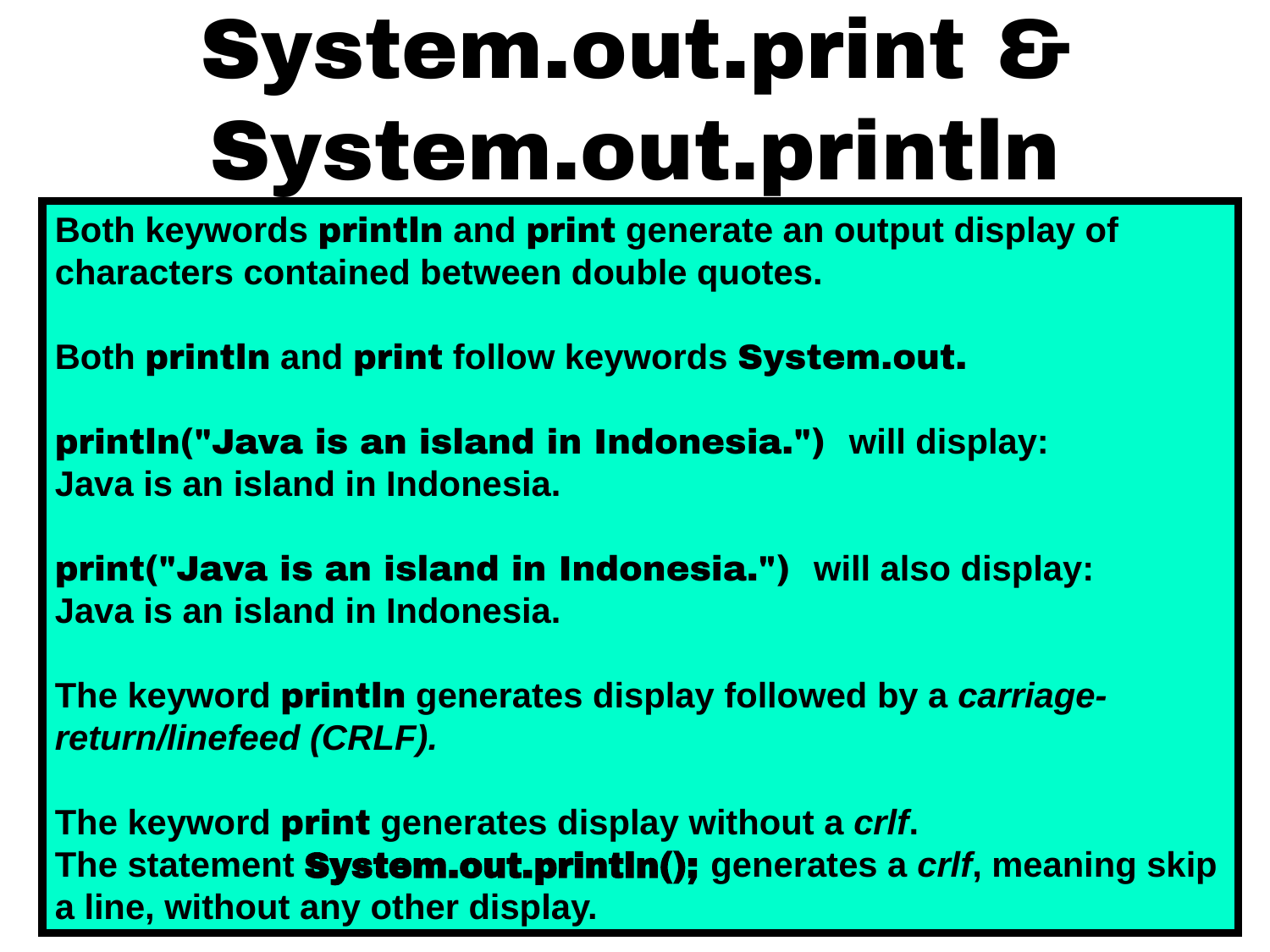

# System.out.print & System.out.println
Both keywords println and print generate an output display of characters contained between double quotes.

Both println and print follow keywords System.out.

println("Java is an island in Indonesia.")  will display:
Java is an island in Indonesia.

print("Java is an island in Indonesia.")  will also display:
Java is an island in Indonesia.

The keyword println generates display followed by a carriage-return/linefeed (CRLF).

The keyword print generates display without a crlf.
The statement System.out.println(); generates a crlf, meaning skip a line, without any other display.